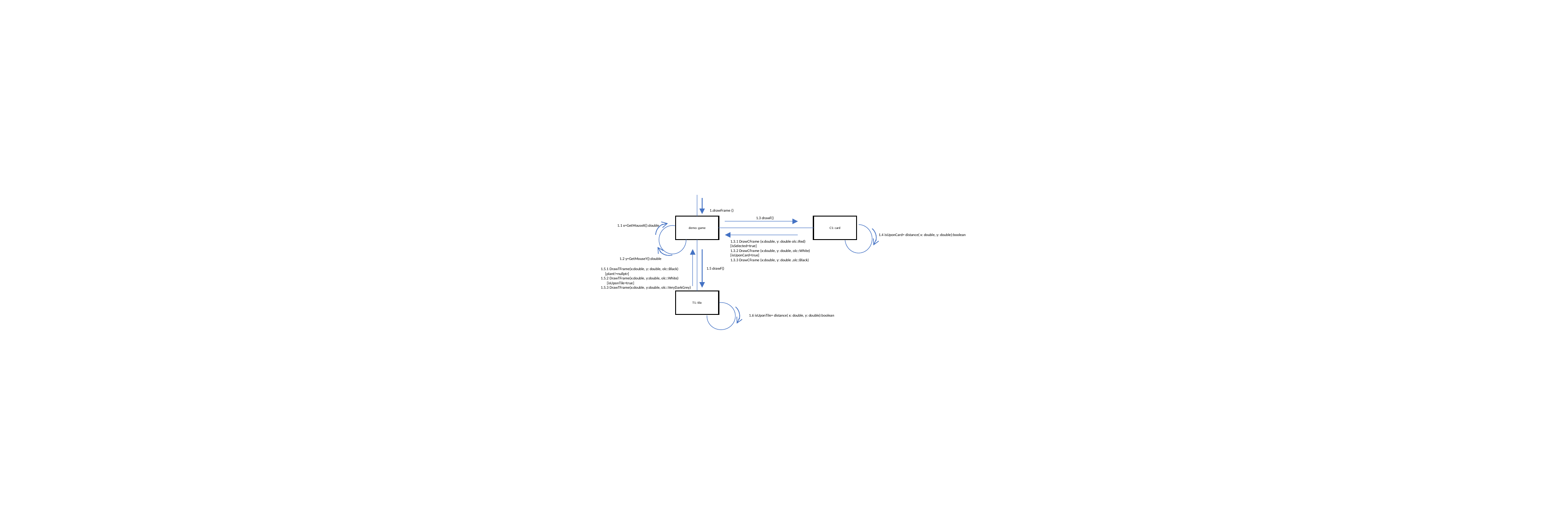

1.drawFrame ()
1.3 drawF()
demo: game
C1: card
1.1 x=GetMouseX():double

1.4 isUponCard= distance( x: double, y: double):boolean

1.3.1 DrawCFrame (x:double, y: double olc::Red)
[isSelected=true]
1.3.2 DrawCFrame (x:double, y: double, olc::White)
[isUponCard=true]
1.3.3 DrawCFrame (x:double, y: double ,olc::Black)
1.2 y=GetMouseY():double
1.5 drawF()
1.5.1 DrawTFrame(x:double, y: double, olc::Black)
     [plant!=nullptr]
1.5.2 DrawTFrame(x:double, y:double, olc::White)
       [isUponTile=true]
1.5.3 DrawTFrame(x:double, y:double, olc::VeryDarkGrey)
T1: tile

1.6 isUponTile= distance( x: double, y: double):boolean